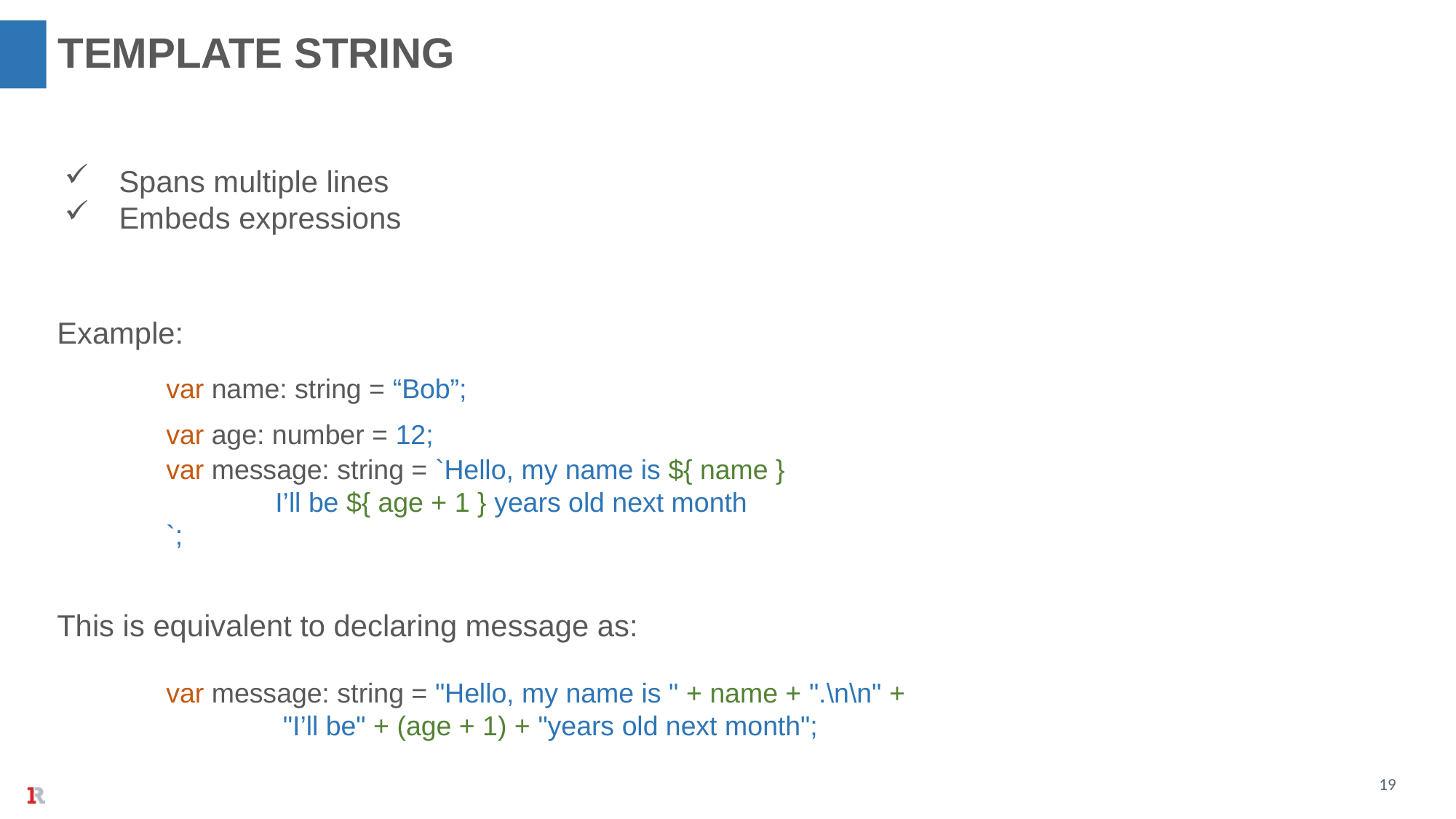

TEMPLATE STRING

Spans multiple lines
Embeds expressions
Example:
	var name: string = “Bob”;
	var age: number = 12;
	var message: string = `Hello, my name is ${ name }
		I’ll be ${ age + 1 } years old next month
	`;
This is equivalent to declaring message as:

	var message: string = "Hello, my name is " + name + ".\n\n" +
		 "I’ll be" + (age + 1) + "years old next month";